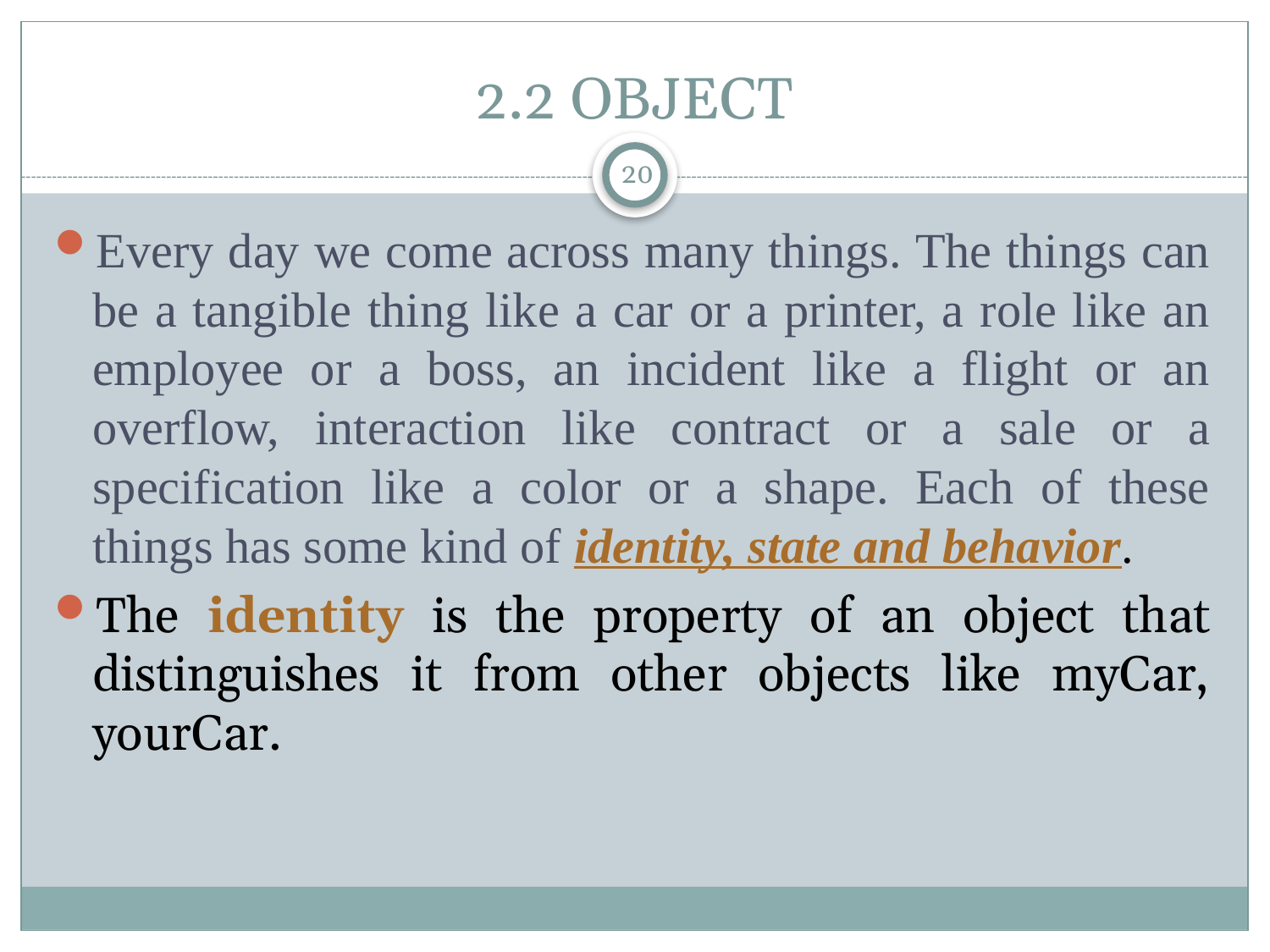

# 2.2 OBJECT
20
Every day we come across many things. The things can be a tangible thing like a car or a printer, a role like an employee or a boss, an incident like a flight or an overflow, interaction like contract or a sale or a specification like a color or a shape. Each of these things has some kind of identity, state and behavior.
The identity is the property of an object that distinguishes it from other objects like myCar, yourCar.